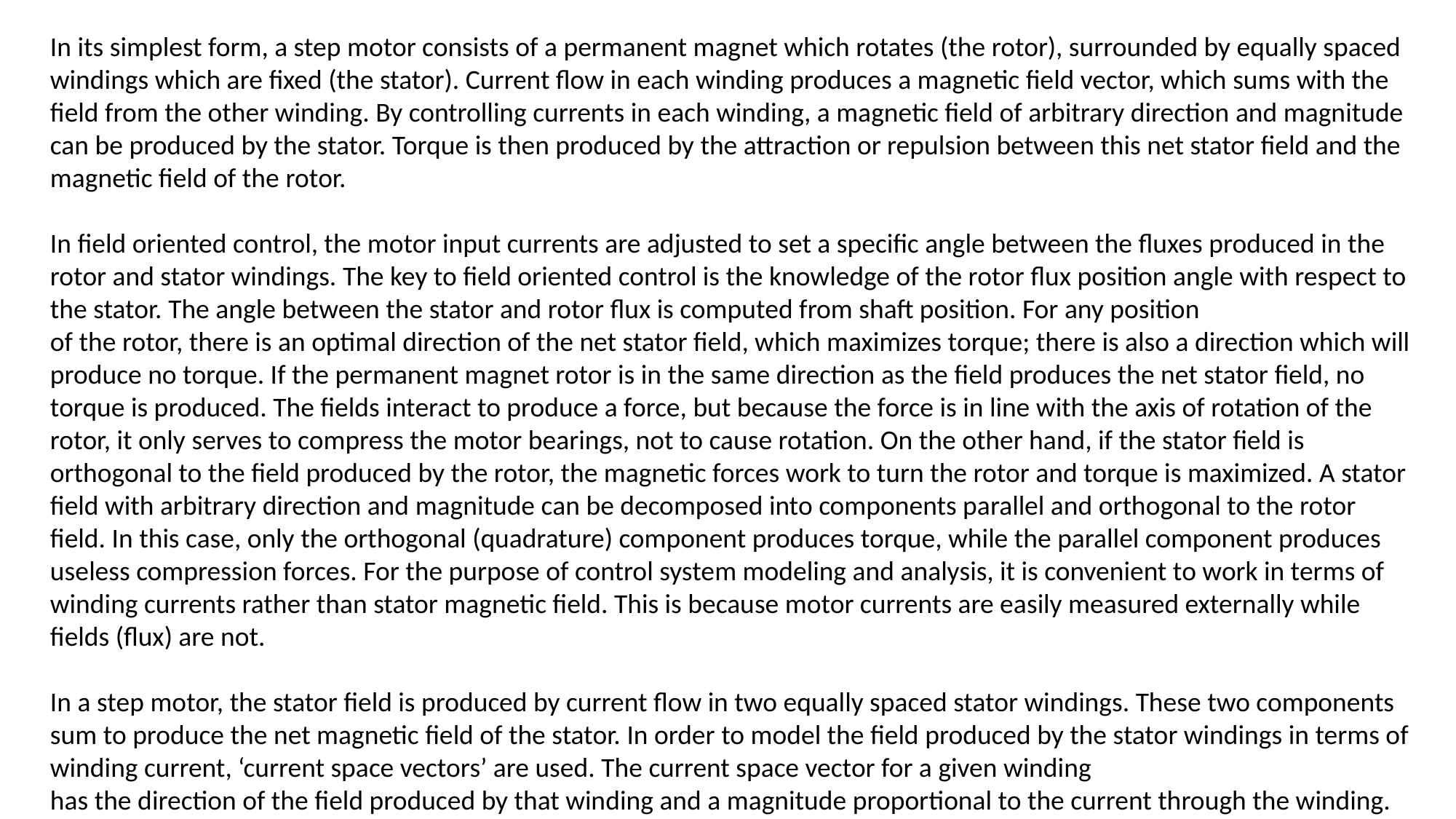

In its simplest form, a step motor consists of a permanent magnet which rotates (the rotor), surrounded by equally spaced windings which are fixed (the stator). Current flow in each winding produces a magnetic field vector, which sums with the field from the other winding. By controlling currents in each winding, a magnetic field of arbitrary direction and magnitude can be produced by the stator. Torque is then produced by the attraction or repulsion between this net stator field and the magnetic field of the rotor.

In field oriented control, the motor input currents are adjusted to set a specific angle between the fluxes produced in the rotor and stator windings. The key to field oriented control is the knowledge of the rotor flux position angle with respect to the stator. The angle between the stator and rotor flux is computed from shaft position. For any position
of the rotor, there is an optimal direction of the net stator field, which maximizes torque; there is also a direction which will produce no torque. If the permanent magnet rotor is in the same direction as the field produces the net stator field, no torque is produced. The fields interact to produce a force, but because the force is in line with the axis of rotation of the rotor, it only serves to compress the motor bearings, not to cause rotation. On the other hand, if the stator field is orthogonal to the field produced by the rotor, the magnetic forces work to turn the rotor and torque is maximized. A stator field with arbitrary direction and magnitude can be decomposed into components parallel and orthogonal to the rotor field. In this case, only the orthogonal (quadrature) component produces torque, while the parallel component produces useless compression forces. For the purpose of control system modeling and analysis, it is convenient to work in terms of winding currents rather than stator magnetic field. This is because motor currents are easily measured externally while fields (flux) are not.

In a step motor, the stator field is produced by current flow in two equally spaced stator windings. These two components sum to produce the net magnetic field of the stator. In order to model the field produced by the stator windings in terms of winding current, ‘current space vectors’ are used. The current space vector for a given winding
has the direction of the field produced by that winding and a magnitude proportional to the current through the winding. This will represent the total stator field as a current space vector that is the vector sum of two current space vector components, one for each of the stator windings.